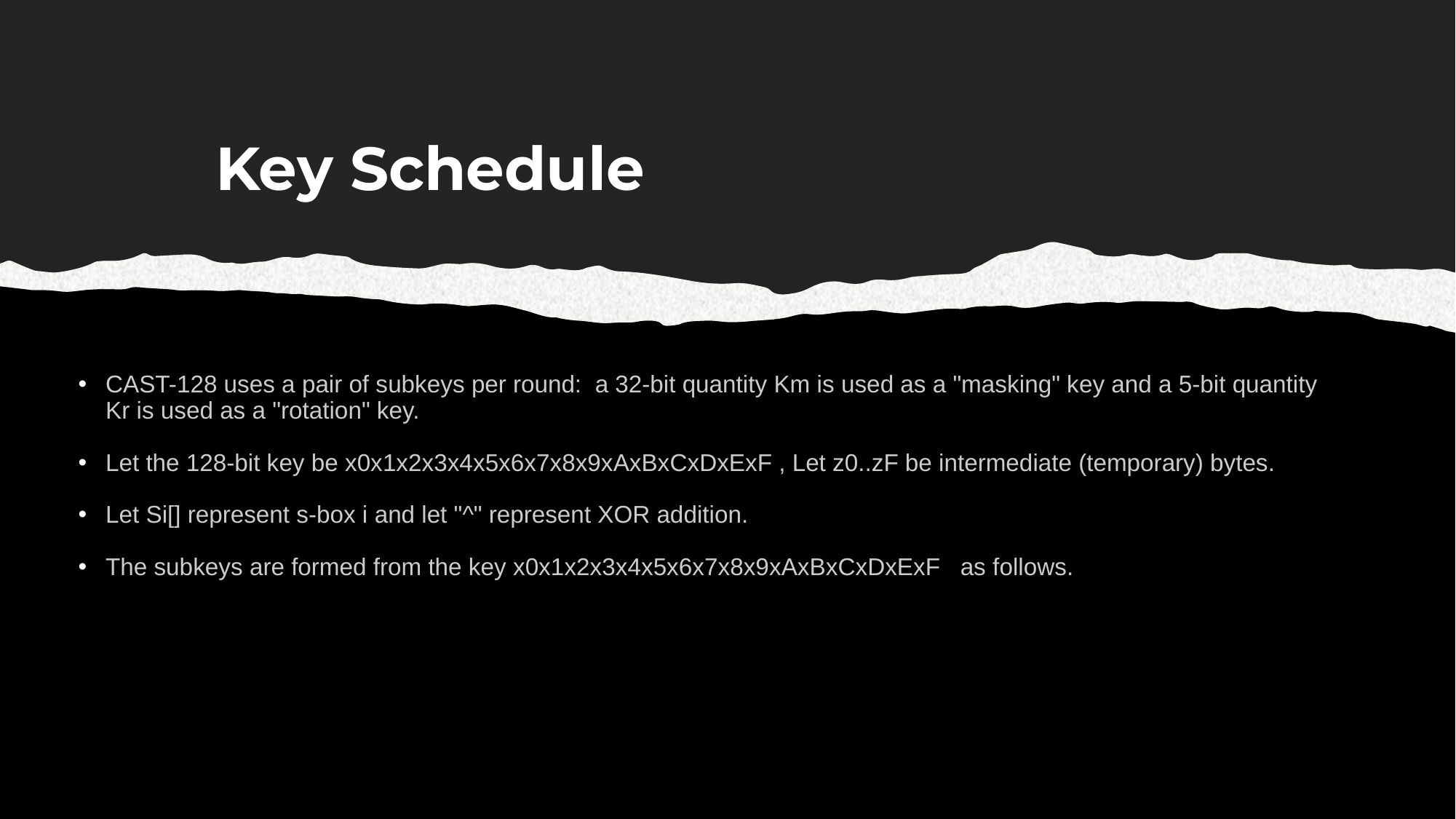

# Key Schedule

CAST-128 uses a pair of subkeys per round:  a 32-bit quantity Km is used as a "masking" key and a 5-bit quantity Kr is used as a "rotation" key.

Let the 128-bit key be x0x1x2x3x4x5x6x7x8x9xAxBxCxDxExF , Let z0..zF be intermediate (temporary) bytes.

Let Si[] represent s-box i and let "^" represent XOR addition.

The subkeys are formed from the key x0x1x2x3x4x5x6x7x8x9xAxBxCxDxExF   as follows.